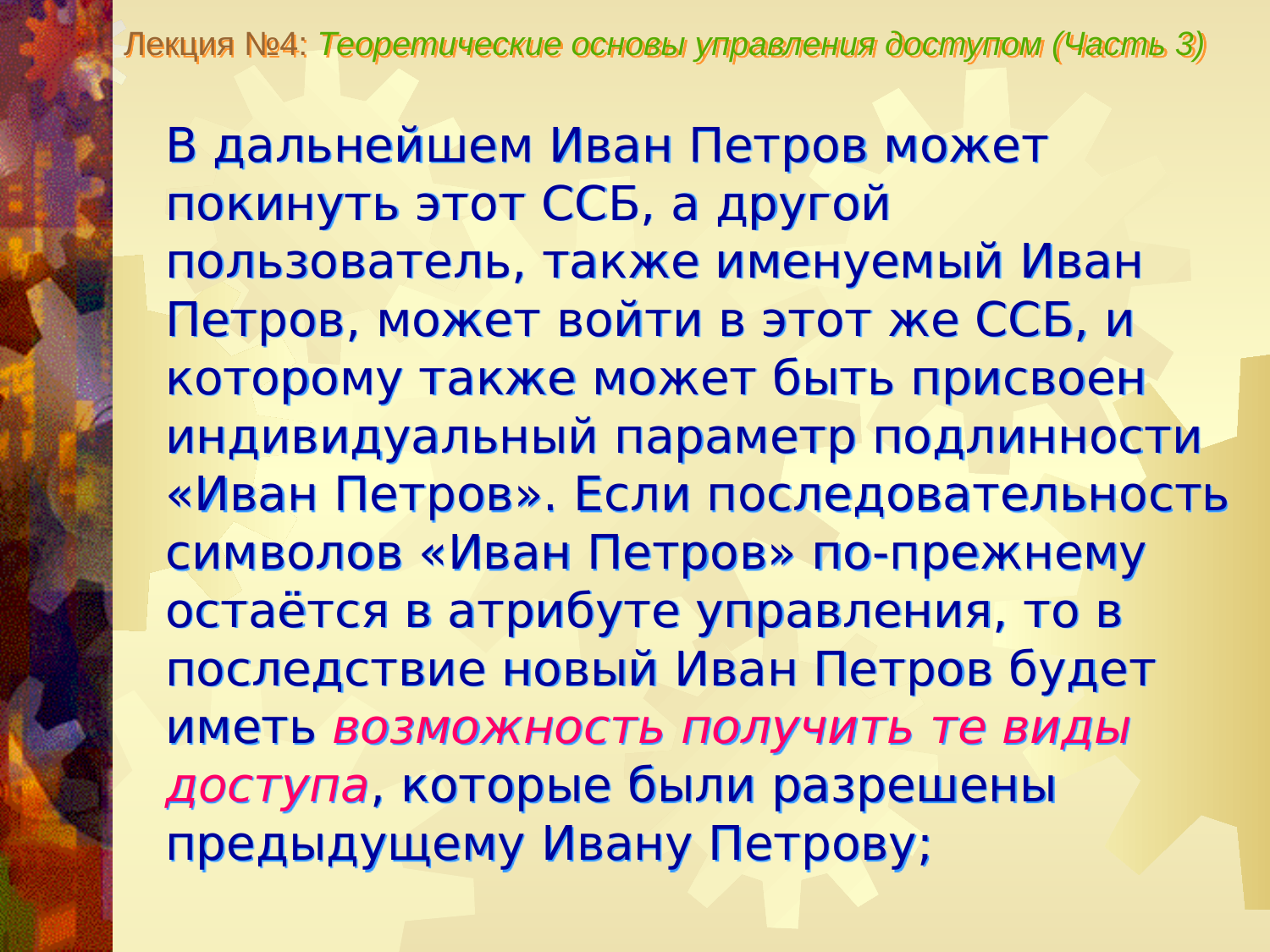

Лекция №4: Теоретические основы управления доступом (Часть 3)
В дальнейшем Иван Петров может покинуть этот ССБ, а другой пользователь, также именуемый Иван Петров, может войти в этот же ССБ, и которому также может быть присвоен индивидуальный параметр подлинности «Иван Петров». Если последовательность символов «Иван Петров» по-прежнему остаётся в атрибуте управления, то в последствие новый Иван Петров будет иметь возможность получить те виды доступа, которые были разрешены предыдущему Ивану Петрову;